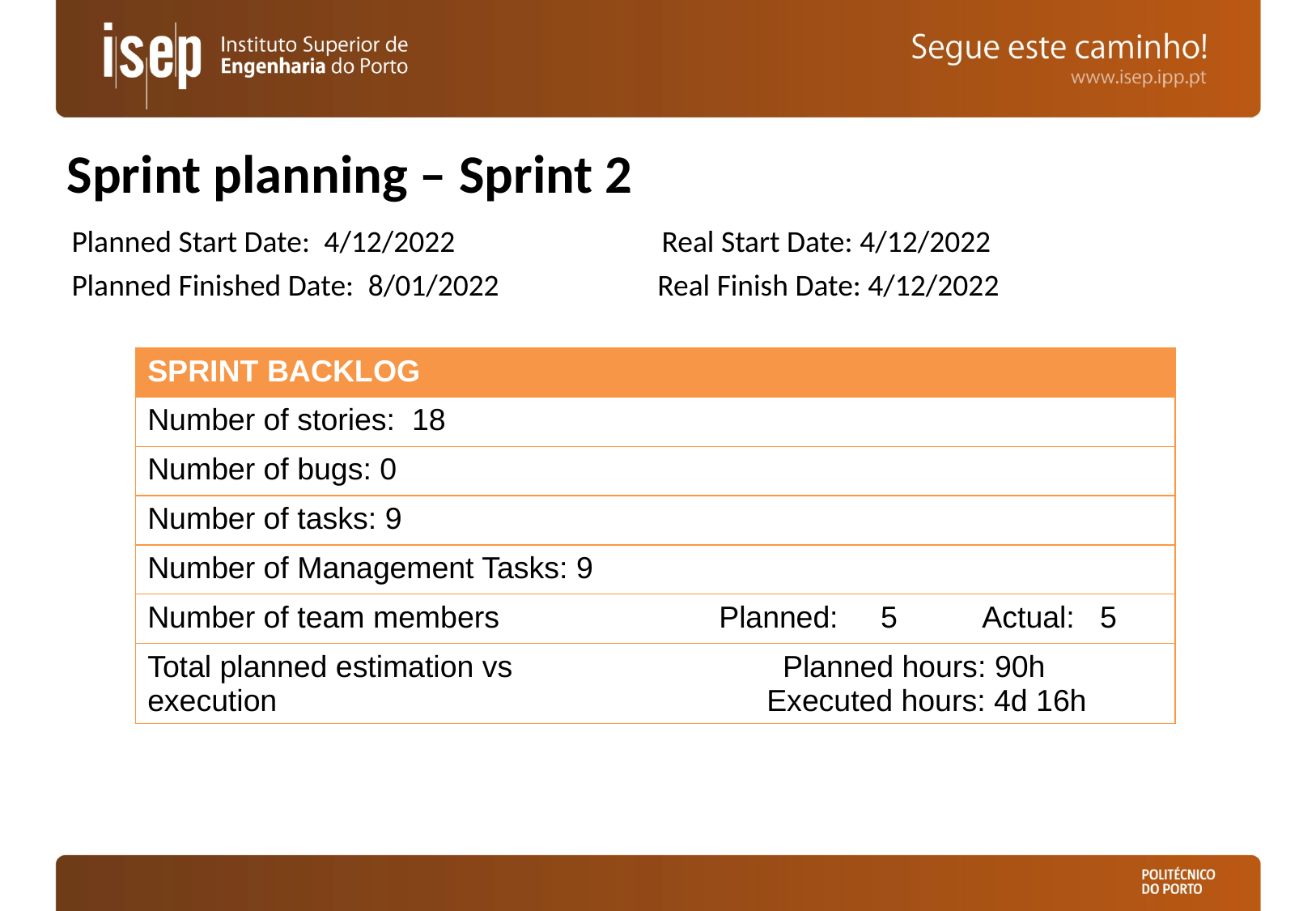

# Sprint planning – Sprint 2
Planned Start Date:  4/12/2022                              Real Start Date: 4/12/2022
Planned Finished Date:  8/01/2022                       Real Finish Date: 4/12/2022

| SPRINT BACKLOG |  |
| --- | --- |
| Number of stories: 18 |  |
| Number of bugs: 0 |  |
| Number of tasks: 9 |  |
| Number of Management Tasks: 9 |  |
| Number of team members | Planned:     5          Actual:   5 |
| Total planned estimation vs execution | Planned hours: 90h Executed hours: 4d 16h |